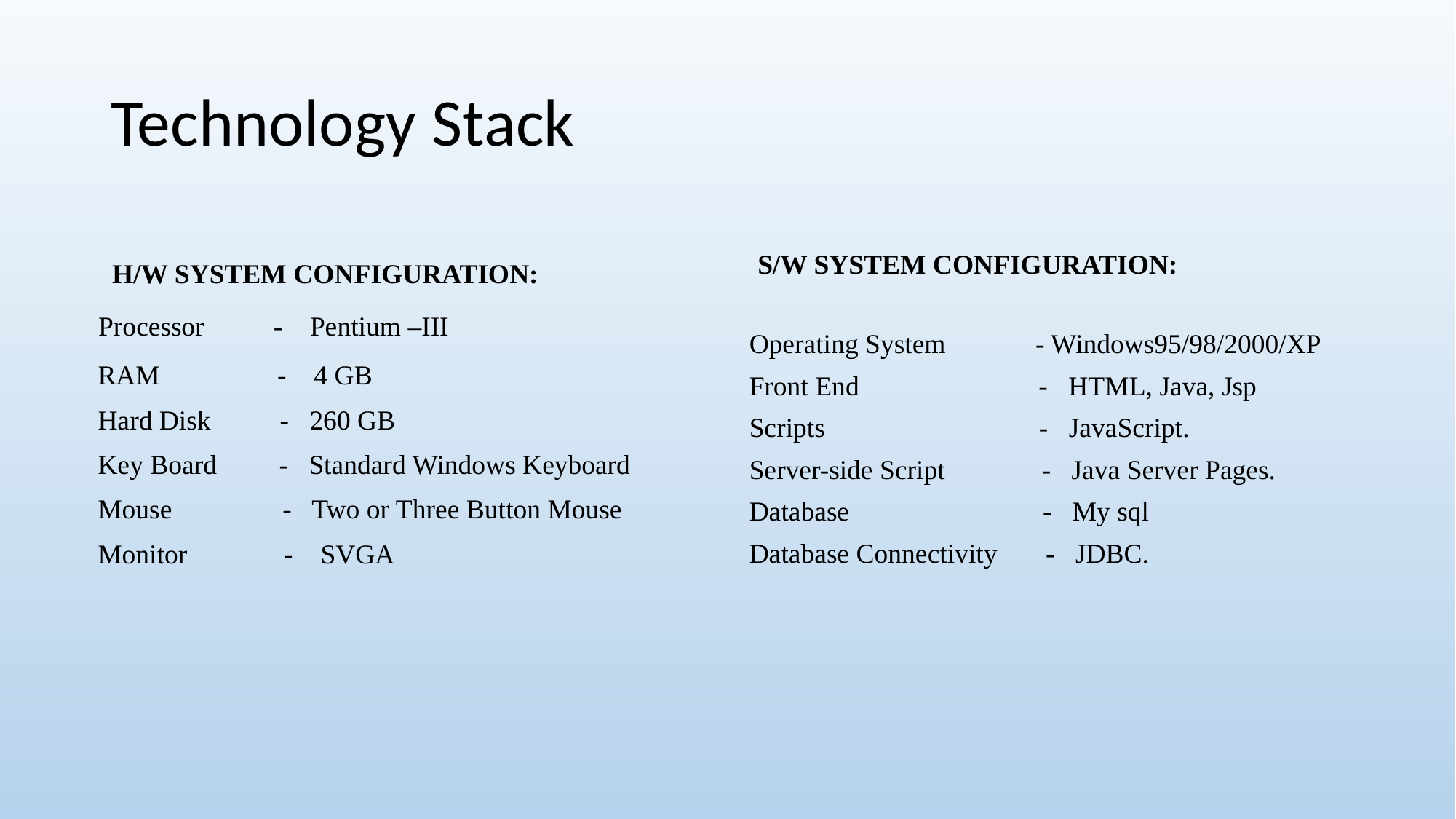

# Technology Stack

      H/W SYSTEM CONFIGURATION:
    Processor          -    Pentium –III
RAM                 -    4 GB
Hard Disk          -   260 GB
Key Board         -   Standard Windows Keyboard
Mouse                -   Two or Three Button Mouse
Monitor              -    SVGA

S/W SYSTEM CONFIGURATION:

Operating System             - Windows95/98/2000/XP
Front End                          -   HTML, Java, Jsp
Scripts                               -   JavaScript.
Server-side Script              -   Java Server Pages.
Database                            -   My sql
Database Connectivity       -   JDBC.